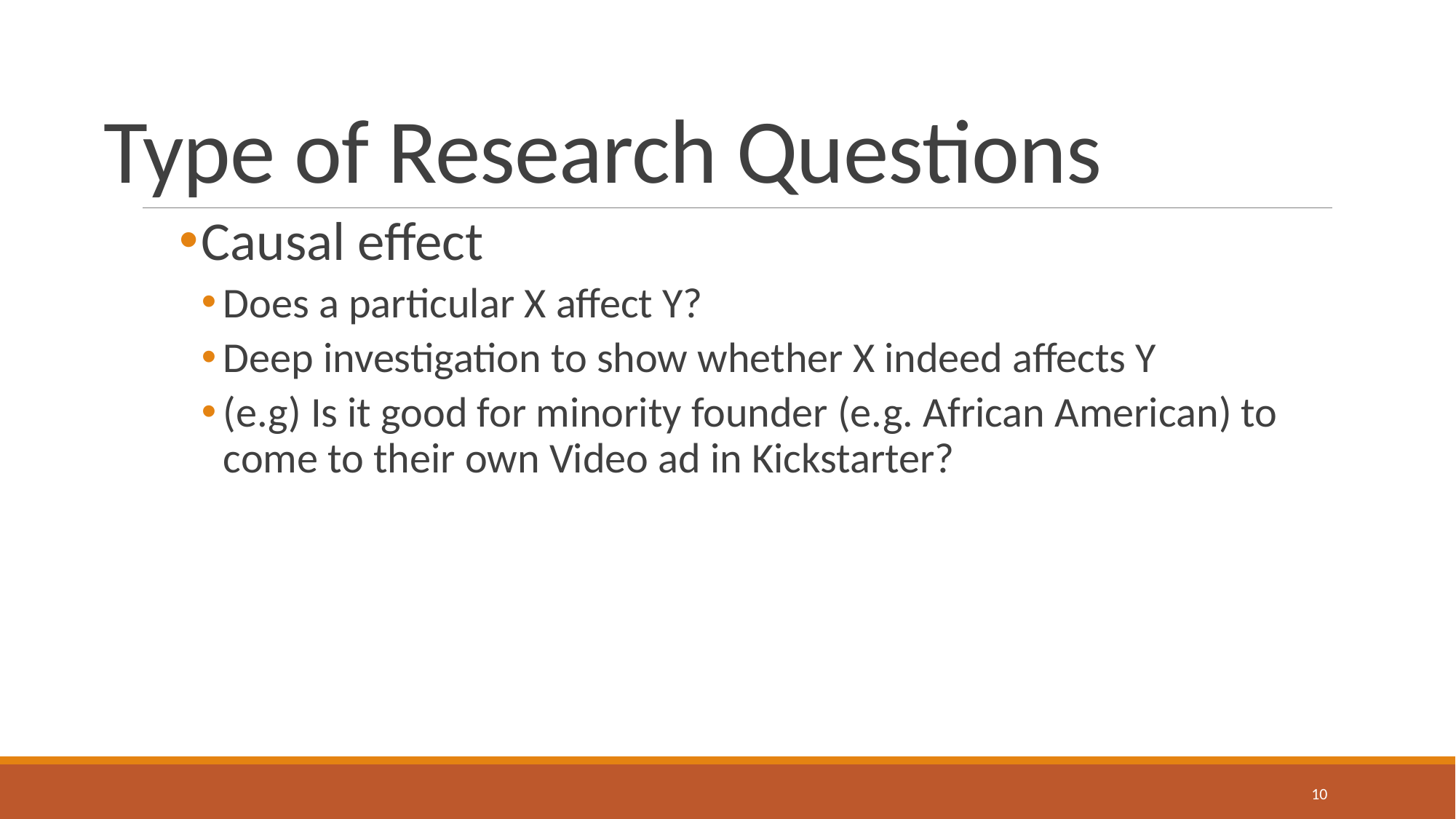

# Type of Research Questions
Causal effect
Does a particular X affect Y?
Deep investigation to show whether X indeed affects Y
(e.g) Is it good for minority founder (e.g. African American) to come to their own Video ad in Kickstarter?
10